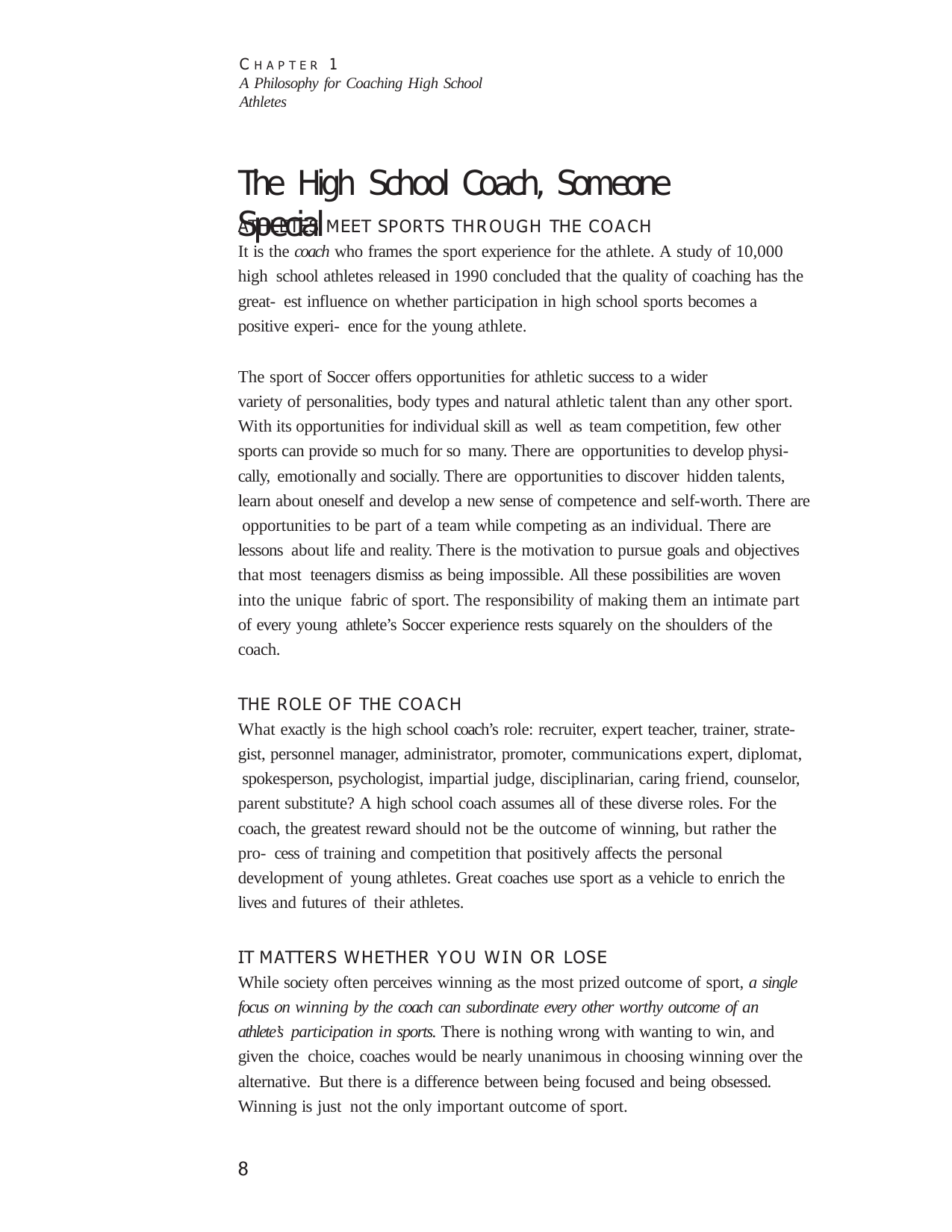

C H A P T E R   1
A Philosophy for Coaching High School Athletes
# The High School Coach, Someone Special
ATHLETES MEET SPORTS THROUGH THE COACH
It is the coach who frames the sport experience for the athlete. A study of 10,000 high  school athletes released in 1990 concluded that the quality of coaching has the great-  est influence on whether participation in high school sports becomes a positive experi-  ence for the young athlete.

The sport of Soccer offers opportunities for athletic success to a wider
variety of personalities, body types and natural athletic talent than any other sport.  With its opportunities for individual skill as well as team competition, few other  sports can provide so much for so many. There are opportunities to develop physi-  cally, emotionally and socially. There are opportunities to discover hidden talents,  learn about oneself and develop a new sense of competence and self-worth. There are  opportunities to be part of a team while competing as an individual. There are lessons  about life and reality. There is the motivation to pursue goals and objectives that most  teenagers dismiss as being impossible. All these possibilities are woven into the unique  fabric of sport. The responsibility of making them an intimate part of every young  athlete’s Soccer experience rests squarely on the shoulders of the coach.

THE ROLE OF THE COACH
What exactly is the high school coach’s role: recruiter, expert teacher, trainer, strate-  gist, personnel manager, administrator, promoter, communications expert, diplomat,  spokesperson, psychologist, impartial judge, disciplinarian, caring friend, counselor,  parent substitute? A high school coach assumes all of these diverse roles. For the  coach, the greatest reward should not be the outcome of winning, but rather the pro-  cess of training and competition that positively affects the personal development of  young athletes. Great coaches use sport as a vehicle to enrich the lives and futures of  their athletes.

IT MATTERS WHETHER YOU WIN OR LOSE
While society often perceives winning as the most prized outcome of sport, a single  focus on winning by the coach can subordinate every other worthy outcome of an athlete’s  participation in sports. There is nothing wrong with wanting to win, and given the  choice, coaches would be nearly unanimous in choosing winning over the alternative.  But there is a difference between being focused and being obsessed. Winning is just  not the only important outcome of sport.
8